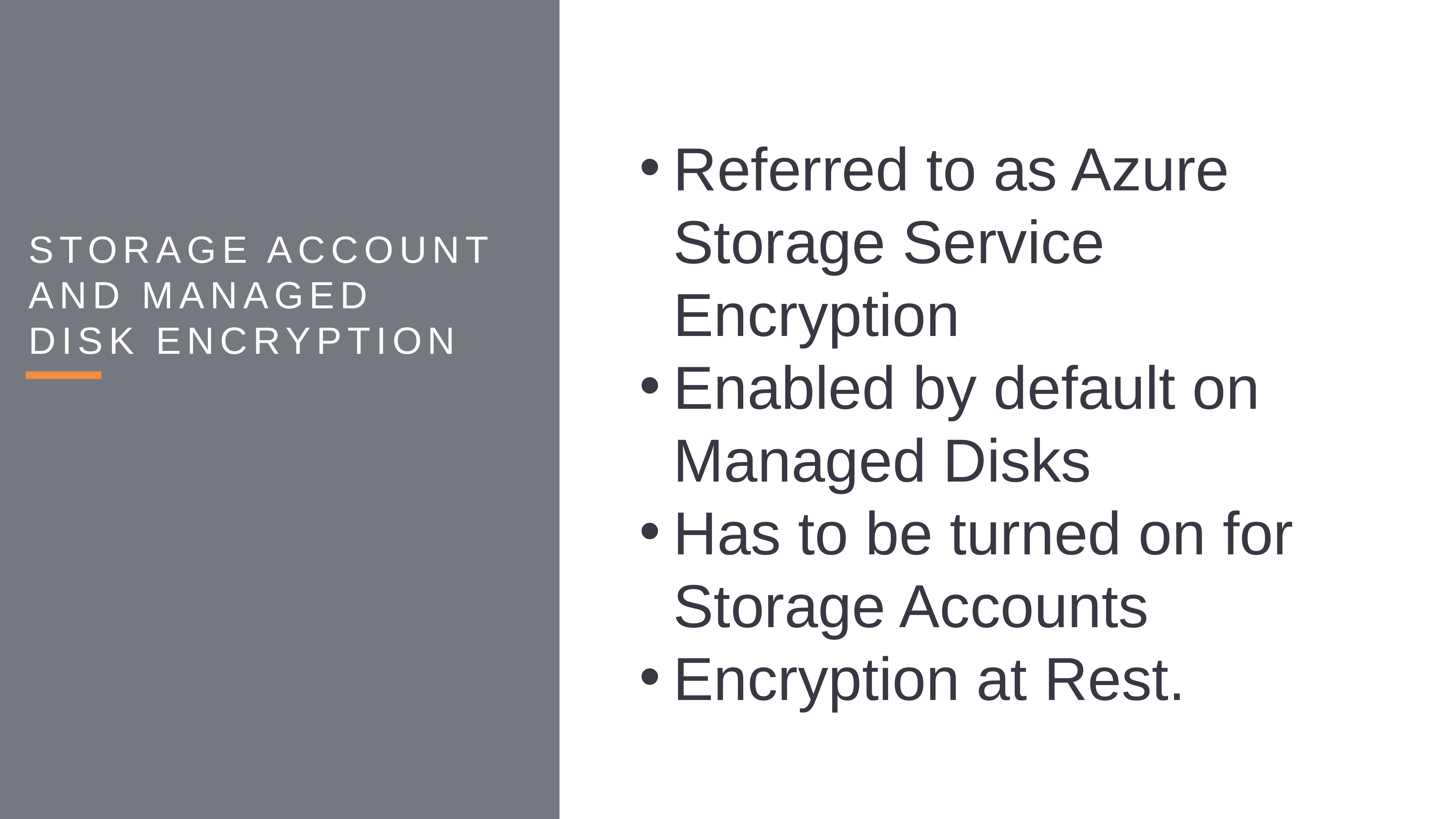

Referred to as Azure Storage Service Encryption
Enabled by default on Managed Disks
Has to be turned on for Storage Accounts
Encryption at Rest.

Storage Account and Managed Disk Encryption